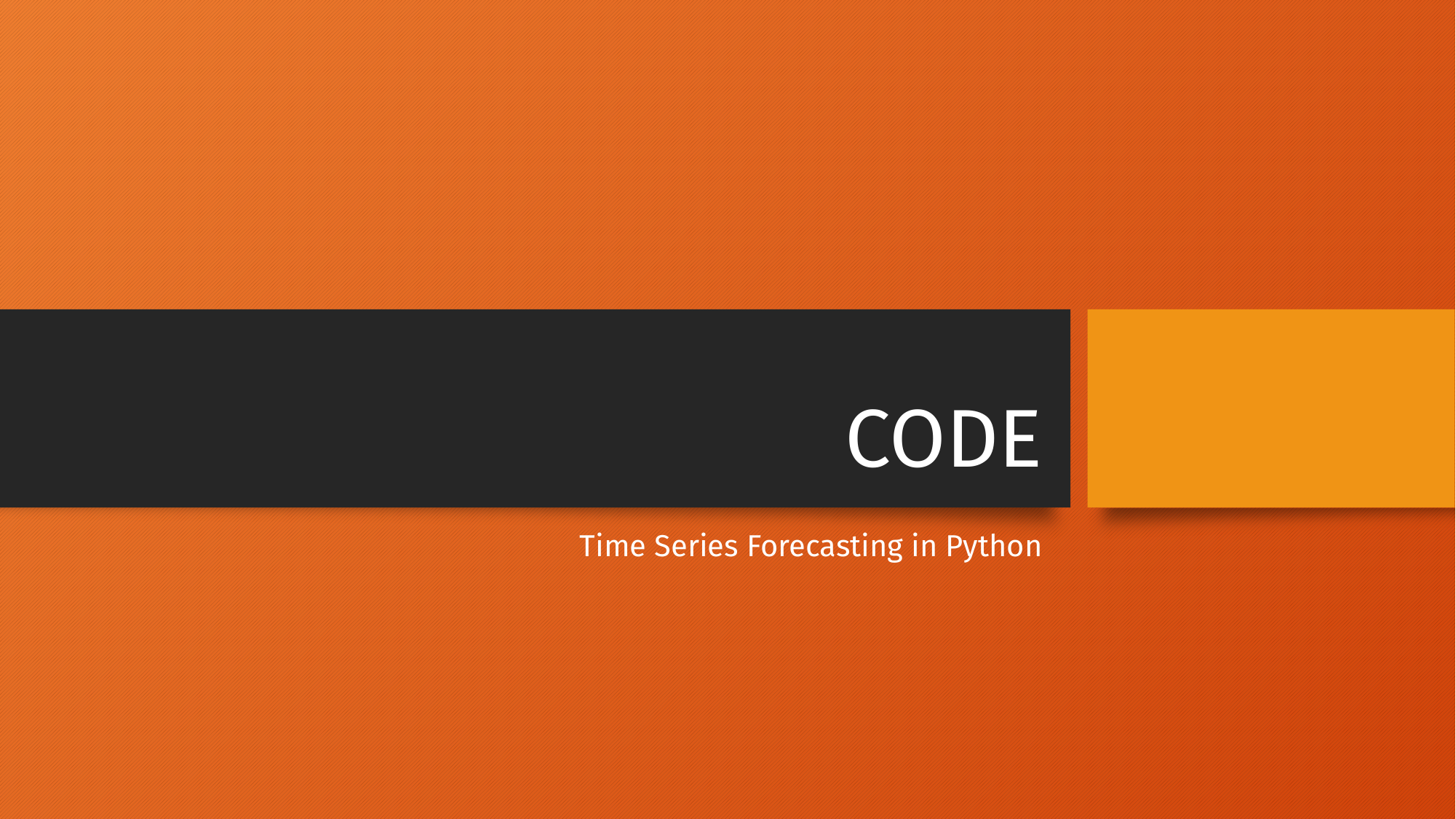

# CODE
Time Series Forecasting in Python